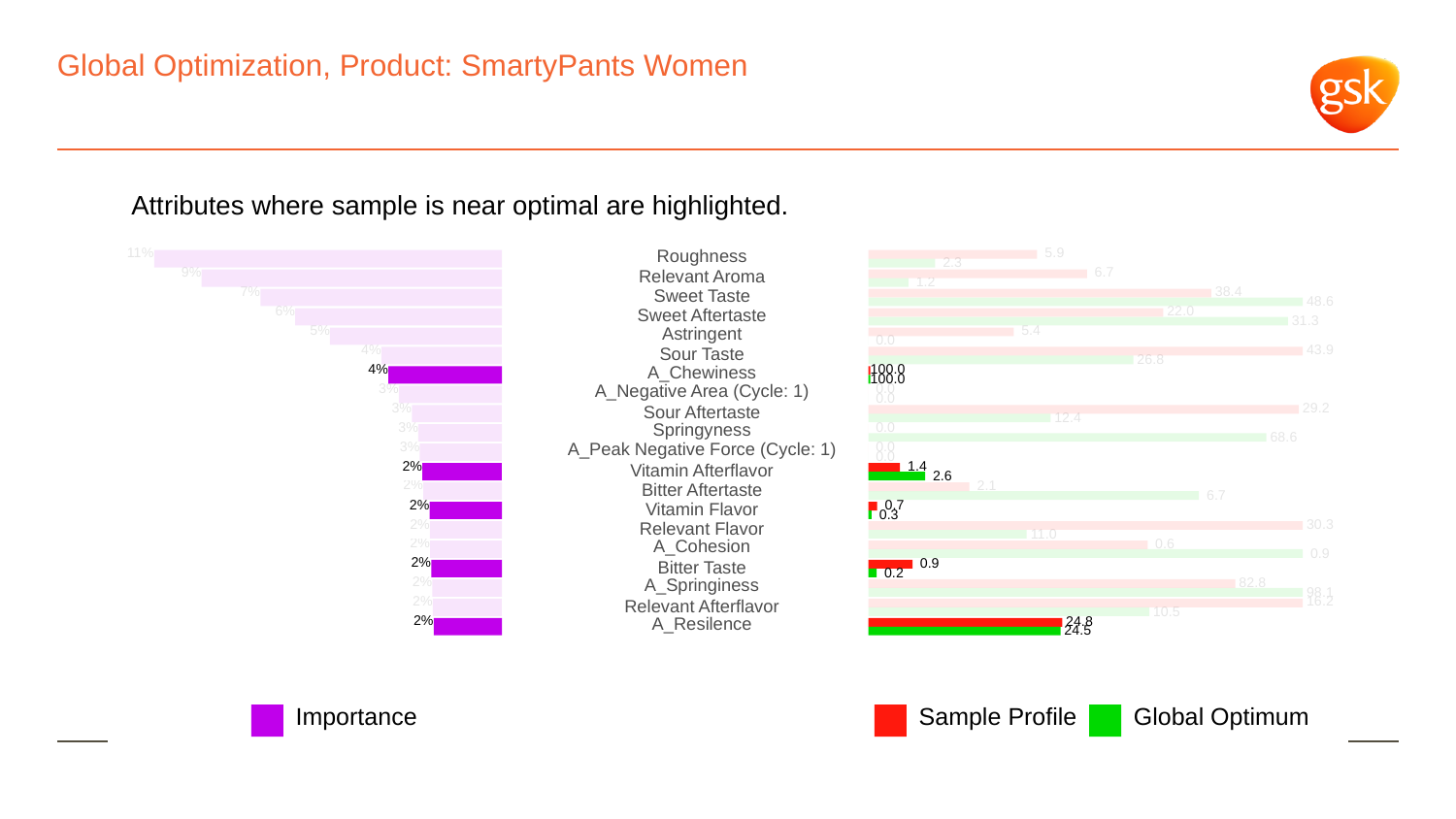

# Global Optimization, Product: SmartyPants Women

Attributes where sample is near optimal are highlighted.

11%
Roughness
  5.9

  2.3

9%
  6.7

Relevant Aroma
  1.2

7%
 38.4

Sweet Taste
 48.6

6%
 22.0

Sweet Aftertaste
 31.3

5%
Astringent
  5.4

  0.0

4%
 43.9

Sour Taste
 26.8

4%
A_Chewiness
100.0

100.0

3%
A_Negative Area (Cycle: 1)
  0.0

  0.0

3%
 29.2

Sour Aftertaste
 12.4

3%
Springyness
  0.0

 68.6

3%
A_Peak Negative Force (Cycle: 1)
  0.0

  0.0

2%
  1.4

Vitamin Afterflavor
  2.6

2%
  2.1

Bitter Aftertaste
  6.7

2%
  0.7

Vitamin Flavor
  0.3

2%
 30.3

Relevant Flavor
 11.0

2%
A_Cohesion
  0.6

  0.9

2%
  0.9

Bitter Taste
  0.2

2%
A_Springiness
 82.8

 98.1

2%
 16.2

Relevant Afterflavor
 10.5

2%
 24.8
A_Resilence

 24.5

Global Optimum
Sample Profile
Importance